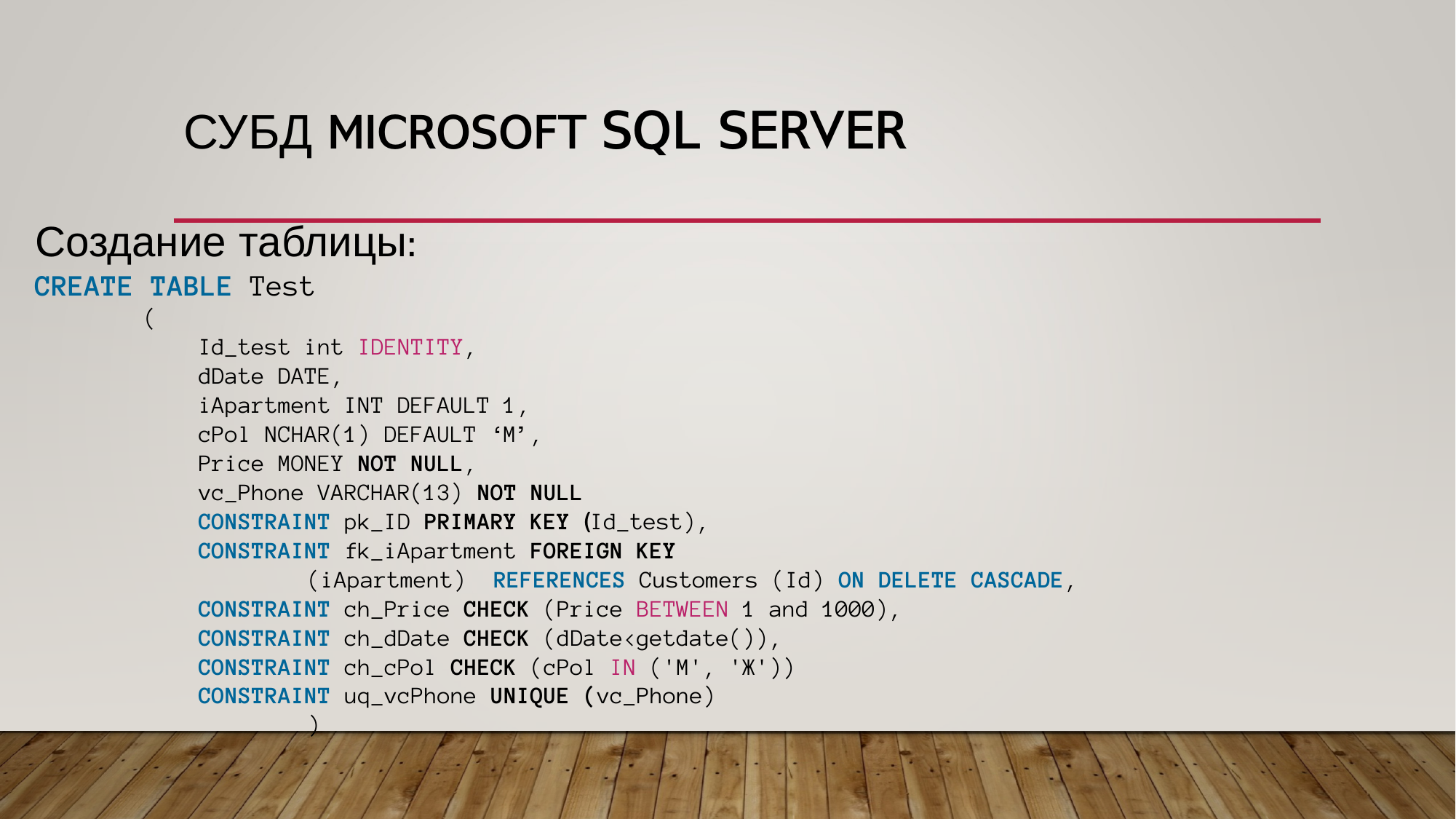

# СУБД Microsoft SQL server
Создание таблицы:
CREATE TABLE Test
	(
Id_test int IDENTITY,
dDate DATE,
iApartment INT DEFAULT 1,
cPol NCHAR(1) DEFAULT ‘M’,
Price MONEY NOT NULL,
vc_Phone VARCHAR(13) NOT NULL
CONSTRAINT pk_ID PRIMARY KEY (Id_test),
CONSTRAINT fk_iApartment FOREIGN KEY
	(iApartment)  REFERENCES Customers (Id) ON DELETE CASCADE,
CONSTRAINT ch_Price CHECK (Price BETWEEN 1 and 1000),
CONSTRAINT ch_dDate CHECK (dDate<getdate()),
CONSTRAINT ch_cPol CHECK (cPol IN ('M', 'Ж'))
CONSTRAINT uq_vcPhone UNIQUE (vc_Phone)
	)